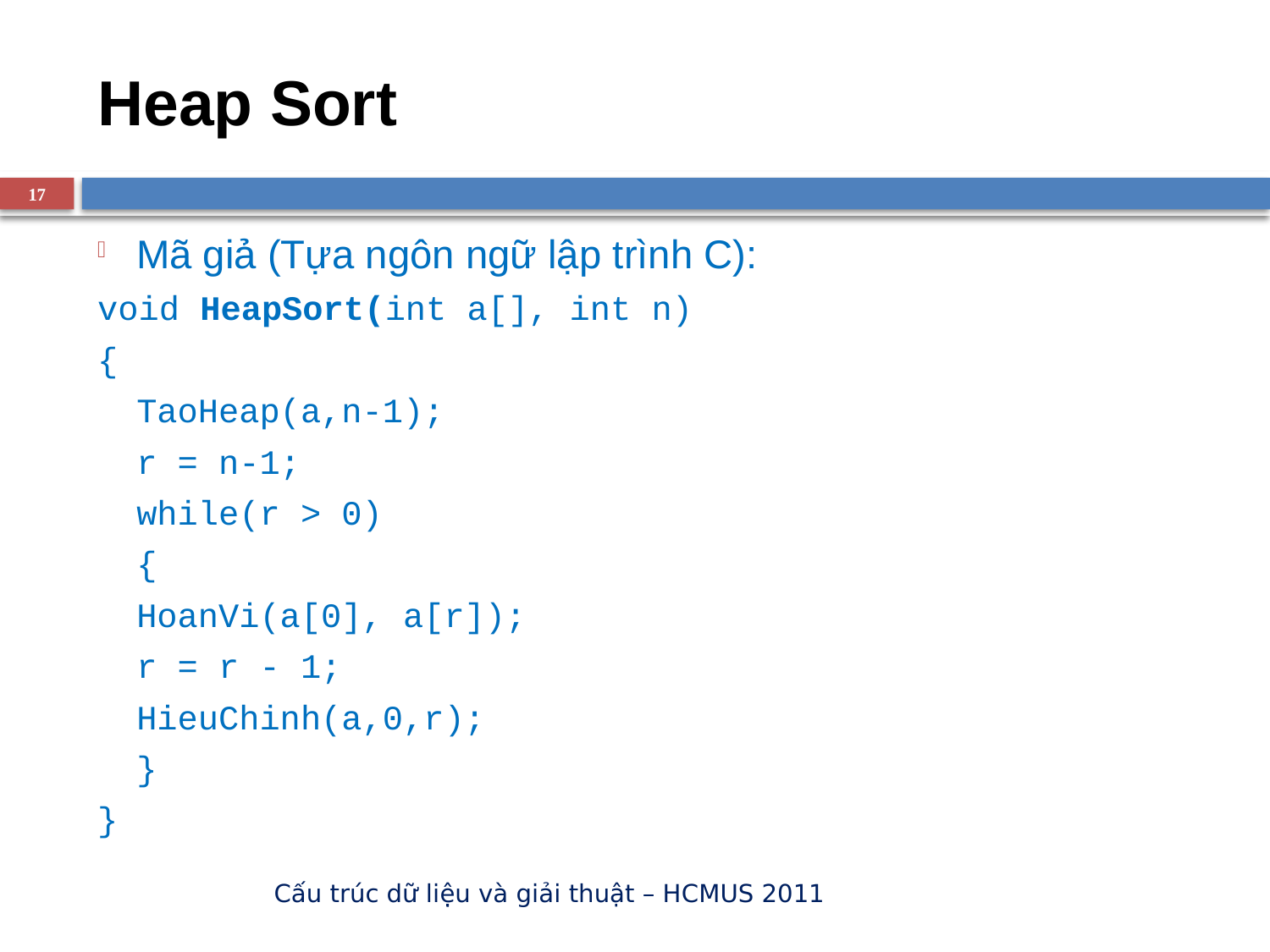

# Heap Sort
17
Mã giả (Tựa ngôn ngữ lập trình C):
void HeapSort(int a[], int n)
{
	TaoHeap(a,n-1);
	r = n-1;
	while(r > 0)
	{
		HoanVi(a[0], a[r]);
		r = r - 1;
		HieuChinh(a,0,r);
	}
}
Cấu trúc dữ liệu và giải thuật – HCMUS 2011